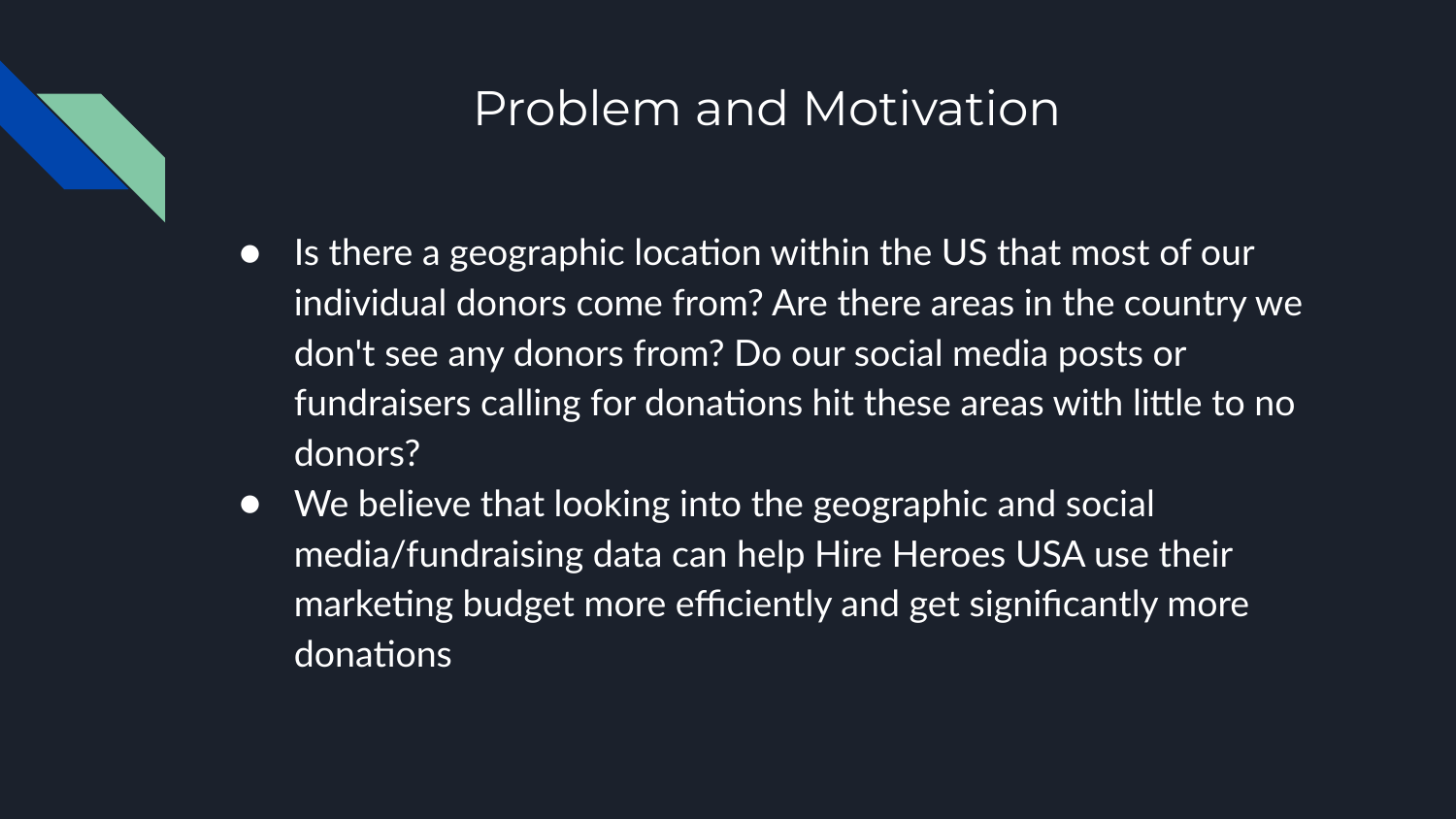

# Problem and Motivation
Is there a geographic location within the US that most of our individual donors come from? Are there areas in the country we don't see any donors from? Do our social media posts or fundraisers calling for donations hit these areas with little to no donors?
We believe that looking into the geographic and social media/fundraising data can help Hire Heroes USA use their marketing budget more efficiently and get significantly more donations